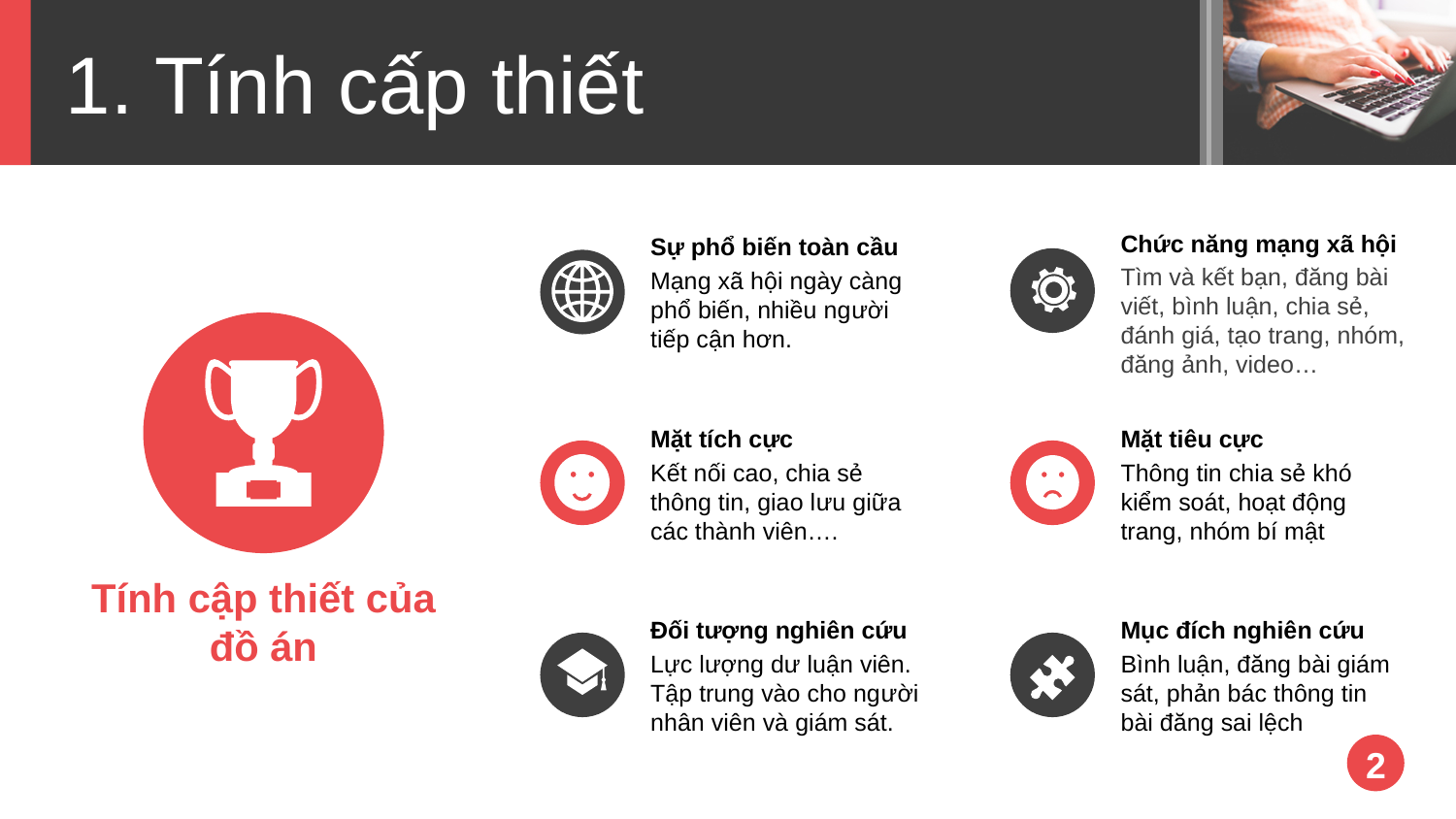

1. Tính cấp thiết
Chức năng mạng xã hội
Tìm và kết bạn, đăng bài viết, bình luận, chia sẻ, đánh giá, tạo trang, nhóm, đăng ảnh, video…
Sự phổ biến toàn cầu
Mạng xã hội ngày càng phổ biến, nhiều người tiếp cận hơn.

Mặt tiêu cực
Thông tin chia sẻ khó kiểm soát, hoạt động trang, nhóm bí mật
Mặt tích cực
Kết nối cao, chia sẻ thông tin, giao lưu giữa các thành viên….

Tính cập thiết của đồ án
Đối tượng nghiên cứu
Lực lượng dư luận viên. Tập trung vào cho người nhân viên và giám sát.
Mục đích nghiên cứu
Bình luận, đăng bài giám sát, phản bác thông tin bài đăng sai lệch

2